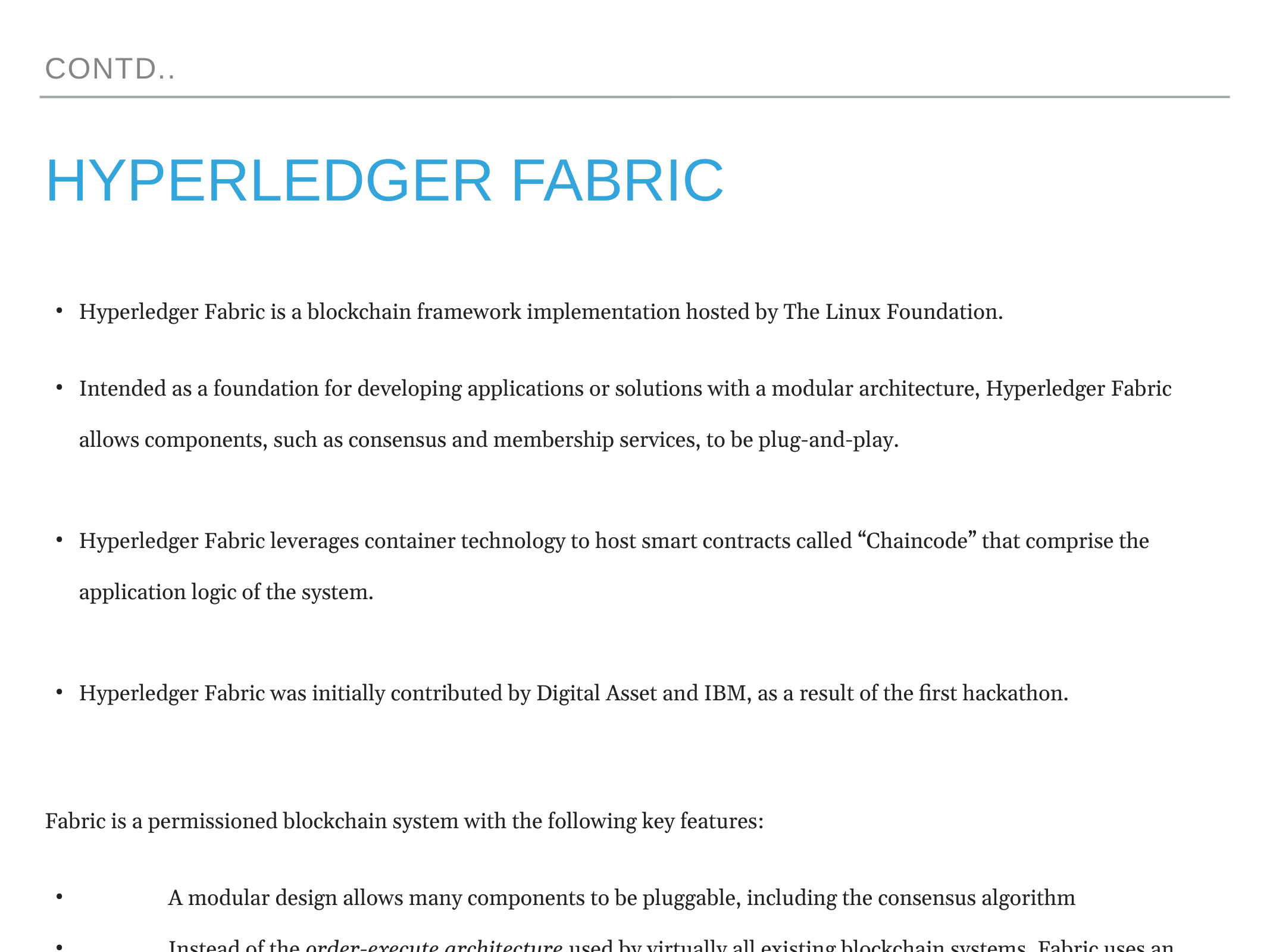

Contd..
# Hyperledger Fabric
Hyperledger Fabric is a blockchain framework implementation hosted by The Linux Foundation.

Intended as a foundation for developing applications or solutions with a modular architecture, Hyperledger Fabric allows components, such as consensus and membership services, to be plug-and-play.
Hyperledger Fabric leverages container technology to host smart contracts called “Chaincode” that comprise the application logic of the system.
Hyperledger Fabric was initially contributed by Digital Asset and IBM, as a result of the first hackathon.

Fabric is a permissioned blockchain system with the following key features:

	A modular design allows many components to be pluggable, including the consensus algorithm
	Instead of the order-execute architecture used by virtually all existing blockchain systems, Fabric uses an execute-order-validate paradigm which enables a combination of passive and active replication.
	Smart contracts can be written in any language

The big picture:
“Fabric is a distributed operating system for permissioned blockchains that executes distributed applications written in general purpose programming languages (e.g., Go, Java, Node.js). It securely tracks its execution history in an append-only replicated ledger data structure and has no cryptocurrency built in.”